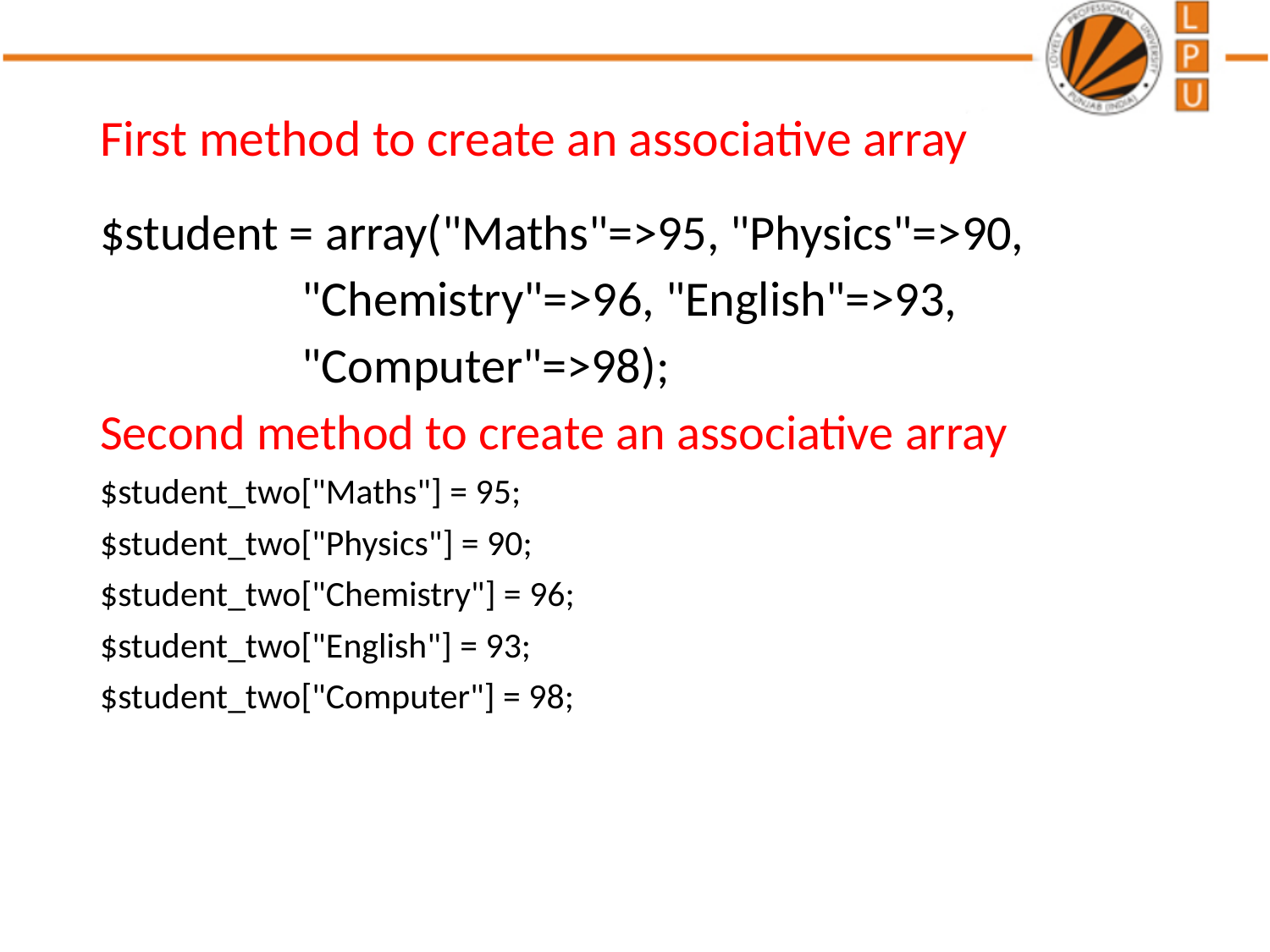

# First method to create an associative array
$student = array("Maths"=>95, "Physics"=>90,
                  "Chemistry"=>96, "English"=>93,
                  "Computer"=>98);
Second method to create an associative array
$student_two["Maths"] = 95;
$student_two["Physics"] = 90;
$student_two["Chemistry"] = 96;
$student_two["English"] = 93;
$student_two["Computer"] = 98;